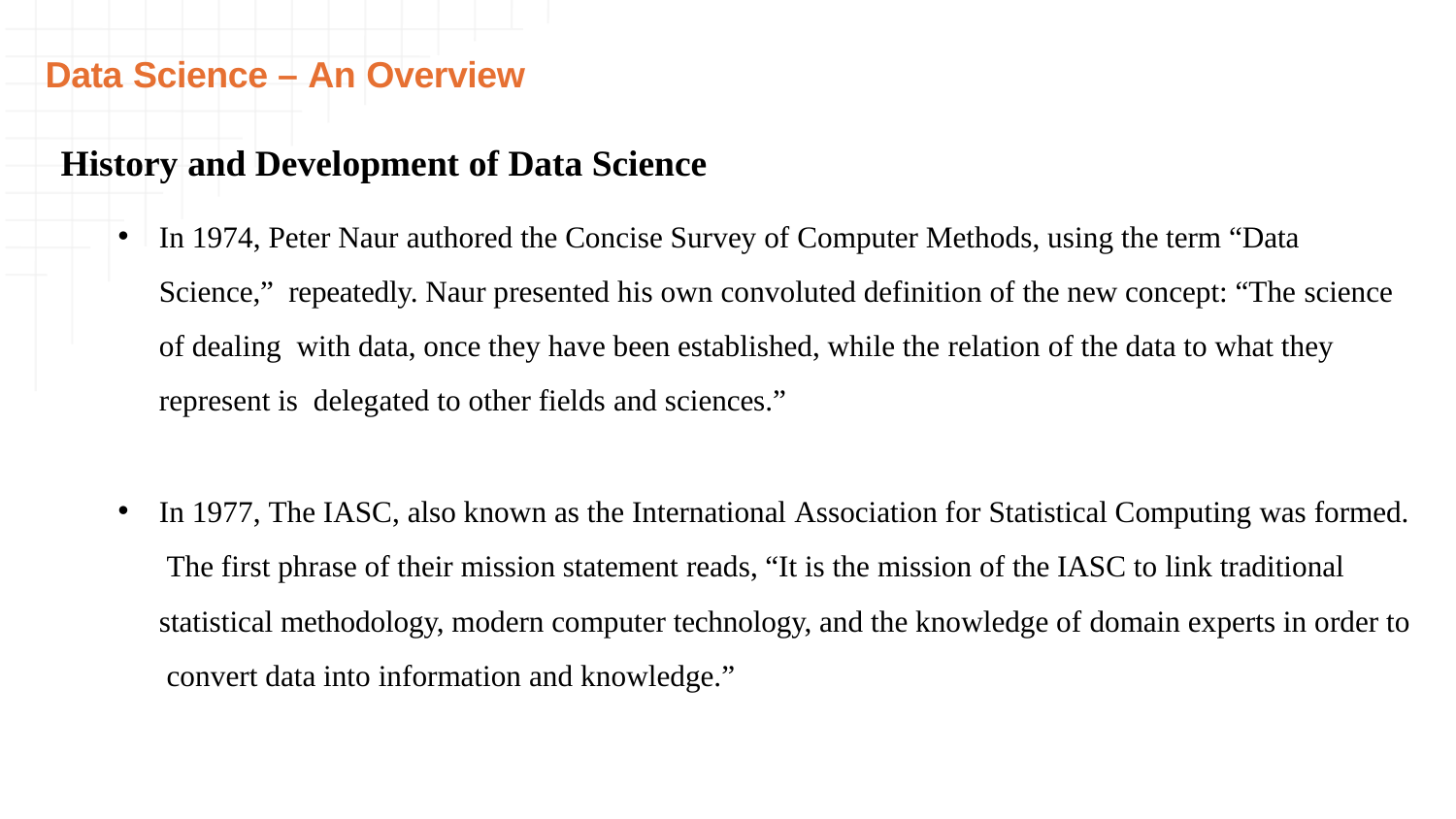

# Data Science – An Overview
History and Development of Data Science
In 1974, Peter Naur authored the Concise Survey of Computer Methods, using the term “Data Science,”  repeatedly. Naur presented his own convoluted definition of the new concept: “The science of dealing  with data, once they have been established, while the relation of the data to what they represent is  delegated to other fields and sciences.”

In 1977, The IASC, also known as the International Association for Statistical Computing was formed.  The first phrase of their mission statement reads, “It is the mission of the IASC to link traditional  statistical methodology, modern computer technology, and the knowledge of domain experts in order to  convert data into information and knowledge.”
16